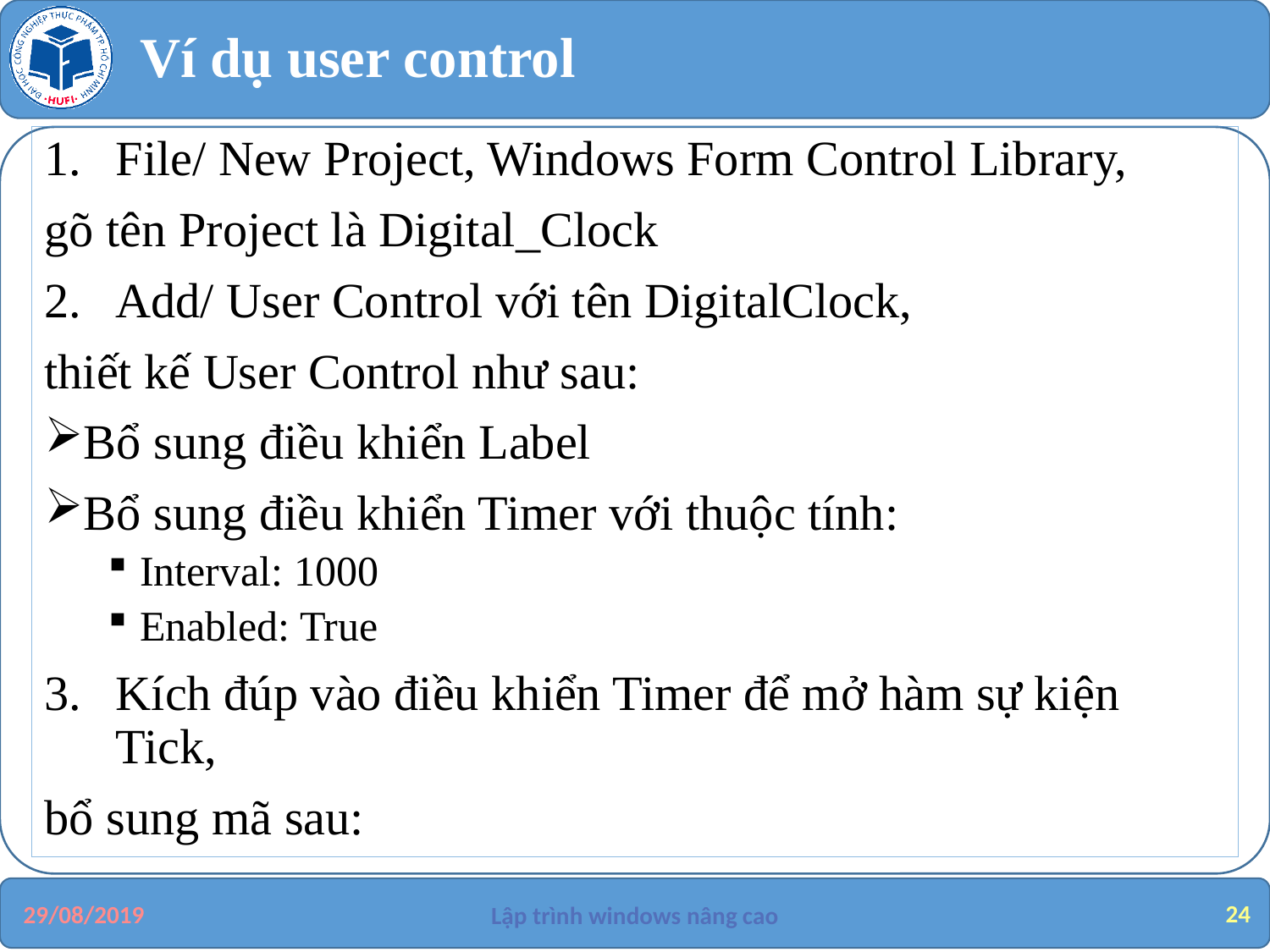

# Ví dụ user control
File/ New Project, Windows Form Control Library,
gõ tên Project là Digital_Clock
2.   Add/ User Control với tên DigitalClock,
thiết kế User Control như sau:
Bổ sung điều khiển Label
Bổ sung điều khiển Timer với thuộc tính:
Interval: 1000
Enabled: True
Kích đúp vào điều khiển Timer để mở hàm sự kiện Tick,
bổ sung mã sau:

24
29/08/2019
Lập trình windows nâng cao